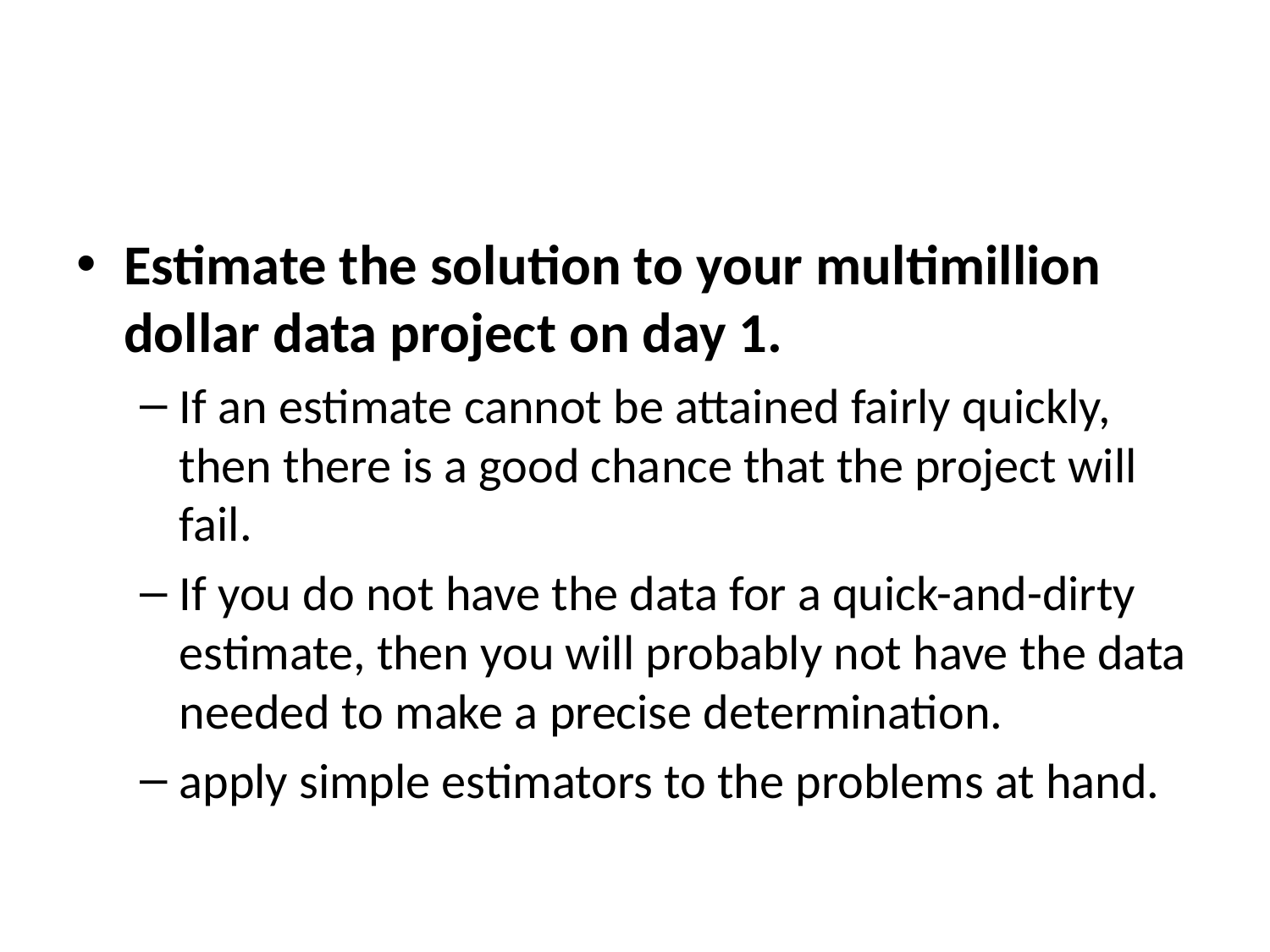

#
Estimate the solution to your multimillion dollar data project on day 1.
If an estimate cannot be attained fairly quickly, then there is a good chance that the project will fail.
If you do not have the data for a quick-and-dirty estimate, then you will probably not have the data needed to make a precise determination.
apply simple estimators to the problems at hand.